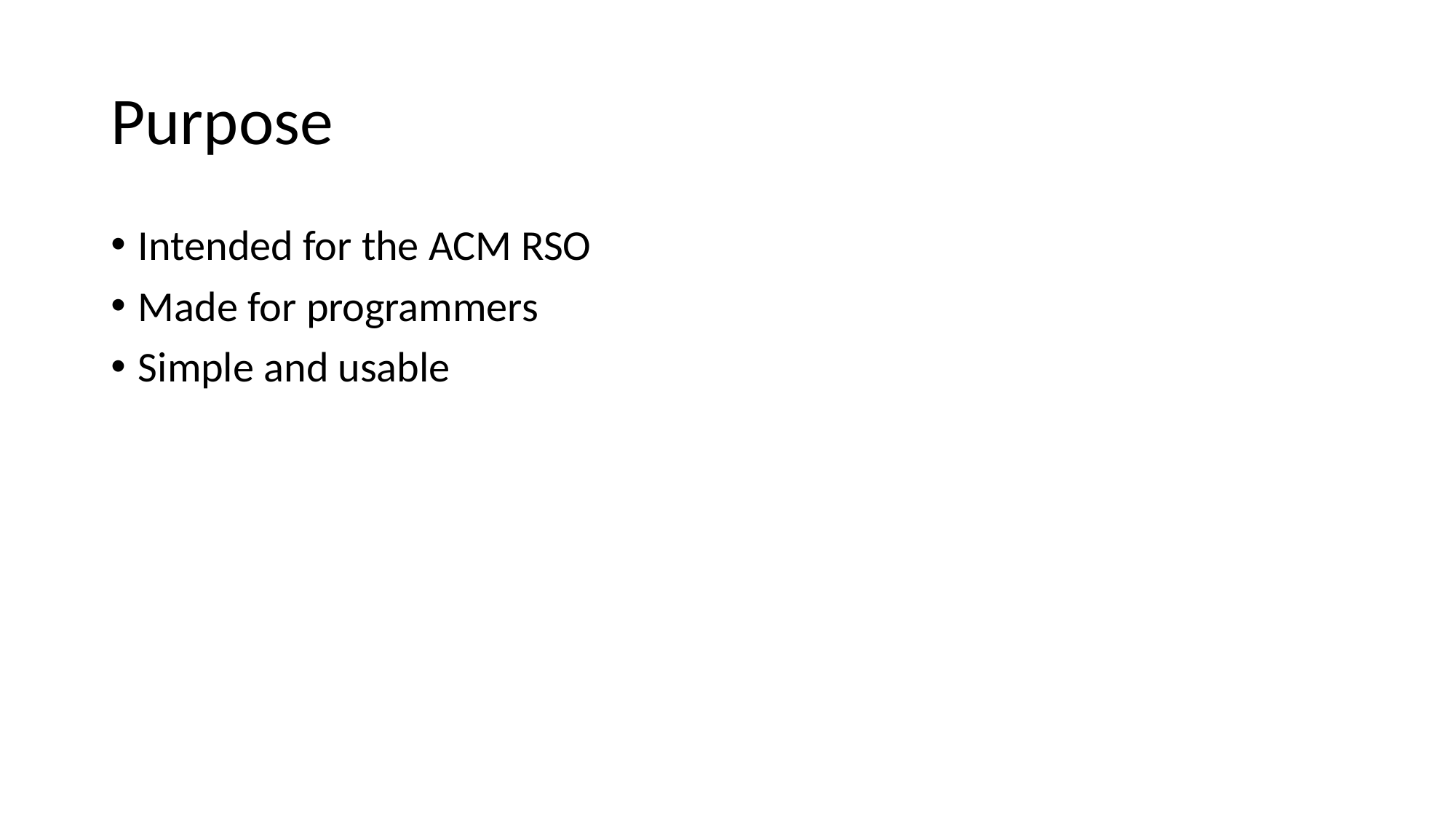

# Purpose
Intended for the ACM RSO
Made for programmers
Simple and usable